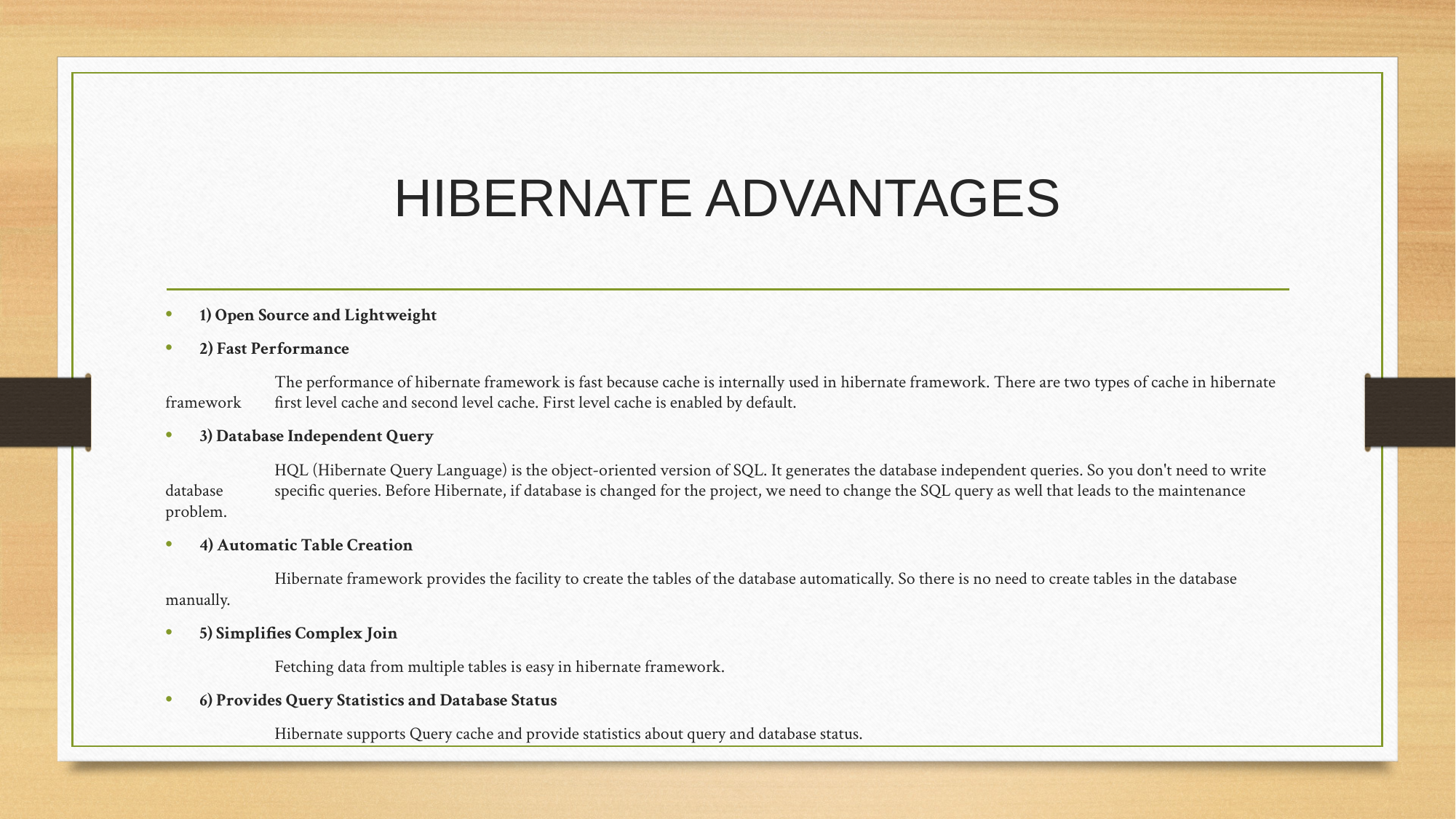

# HIBERNATE ADVANTAGES
1) Open Source and Lightweight
2) Fast Performance
	The performance of hibernate framework is fast because cache is internally used in hibernate framework. There are two types of cache in hibernate framework 	first level cache and second level cache. First level cache is enabled by default.
3) Database Independent Query
	HQL (Hibernate Query Language) is the object-oriented version of SQL. It generates the database independent queries. So you don't need to write database 	specific queries. Before Hibernate, if database is changed for the project, we need to change the SQL query as well that leads to the maintenance problem.
4) Automatic Table Creation
	Hibernate framework provides the facility to create the tables of the database automatically. So there is no need to create tables in the database manually.
5) Simplifies Complex Join
	Fetching data from multiple tables is easy in hibernate framework.
6) Provides Query Statistics and Database Status
	Hibernate supports Query cache and provide statistics about query and database status.